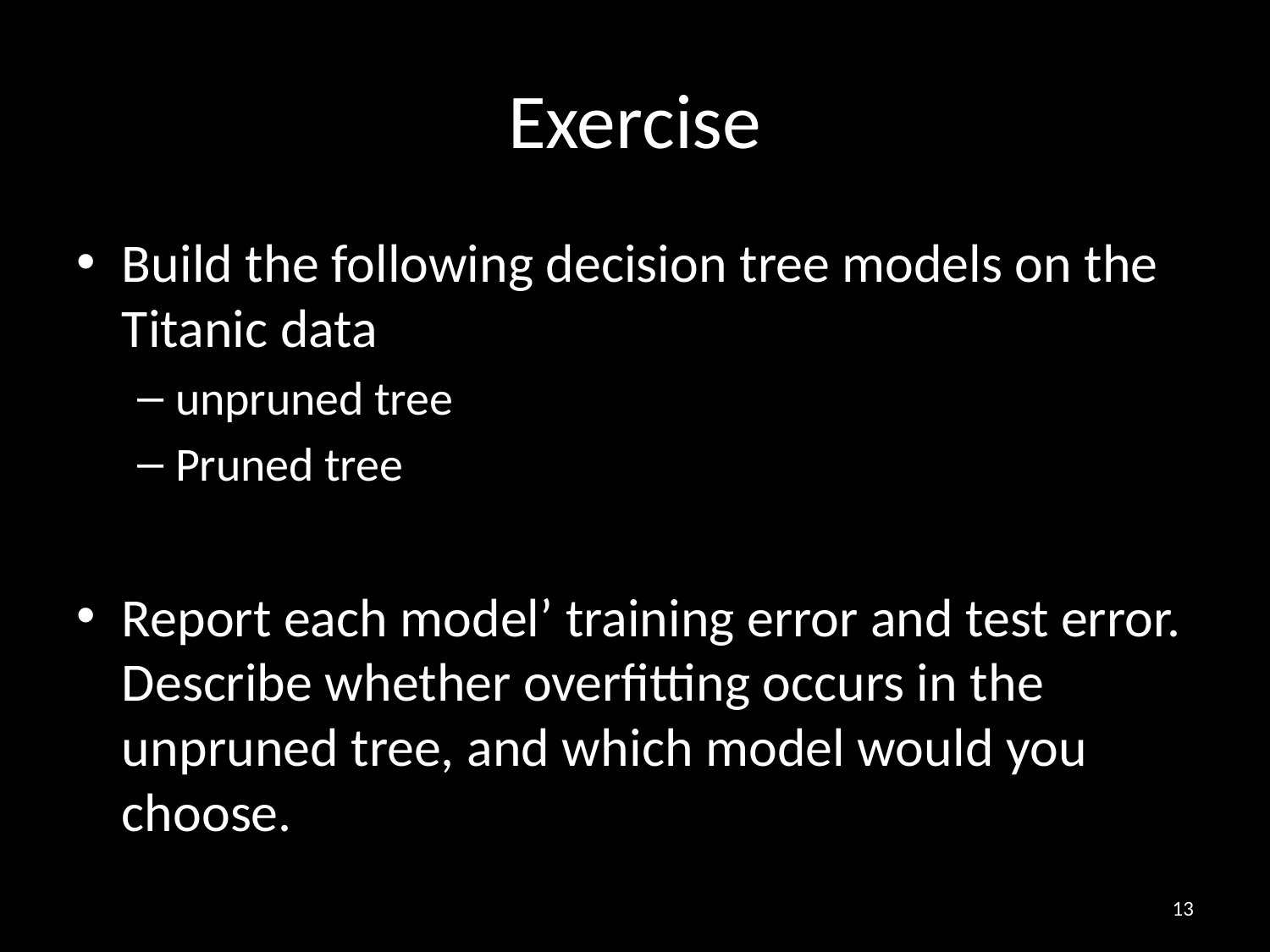

# Exercise
Build the following decision tree models on the Titanic data
unpruned tree
Pruned tree

Report each model’ training error and test error. Describe whether overfitting occurs in the unpruned tree, and which model would you choose.

13